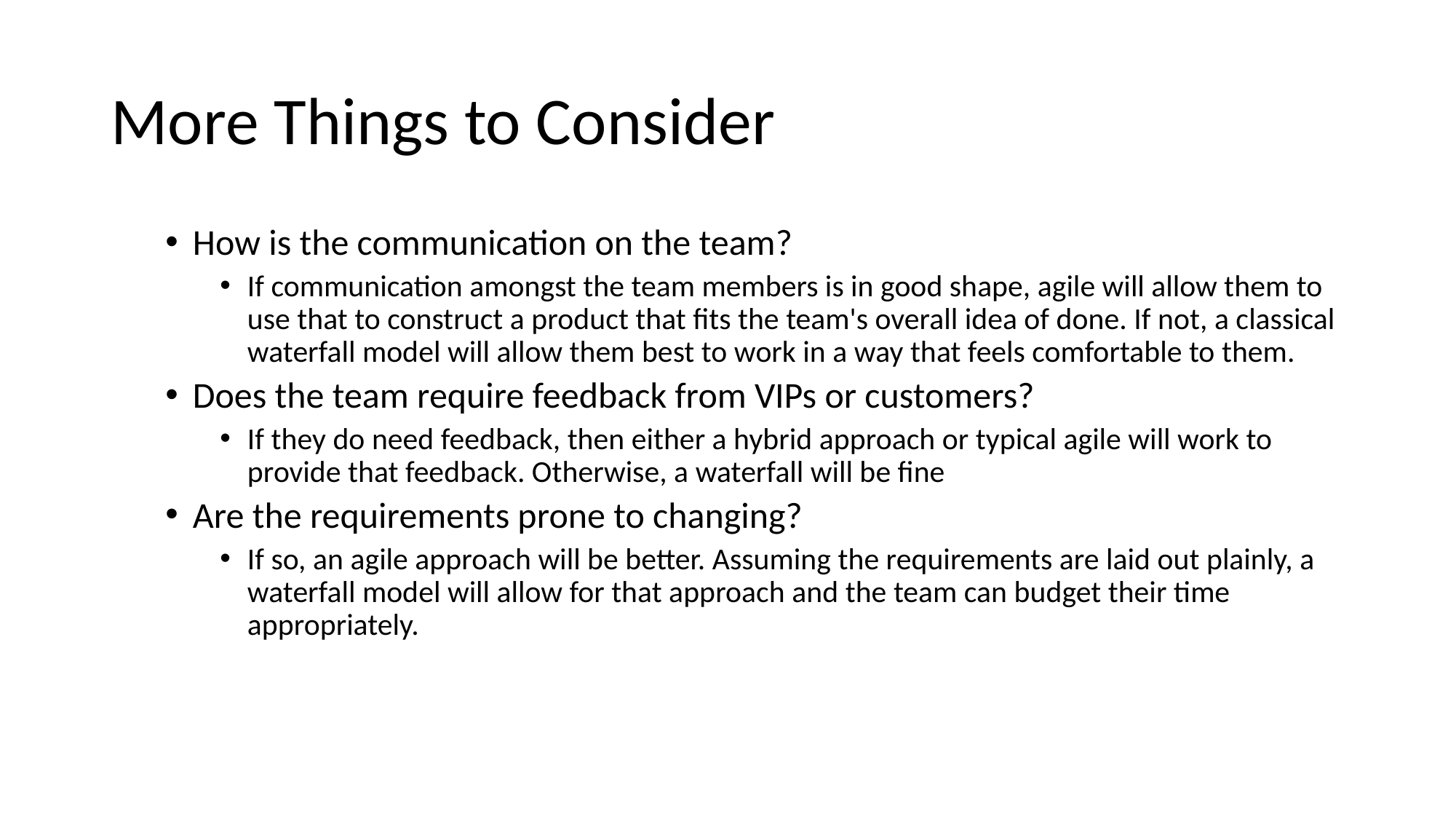

# More Things to Consider
How is the communication on the team?
If communication amongst the team members is in good shape, agile will allow them to use that to construct a product that fits the team's overall idea of done. If not, a classical waterfall model will allow them best to work in a way that feels comfortable to them.
Does the team require feedback from VIPs or customers?
If they do need feedback, then either a hybrid approach or typical agile will work to provide that feedback. Otherwise, a waterfall will be fine
Are the requirements prone to changing?
If so, an agile approach will be better. Assuming the requirements are laid out plainly, a waterfall model will allow for that approach and the team can budget their time appropriately.